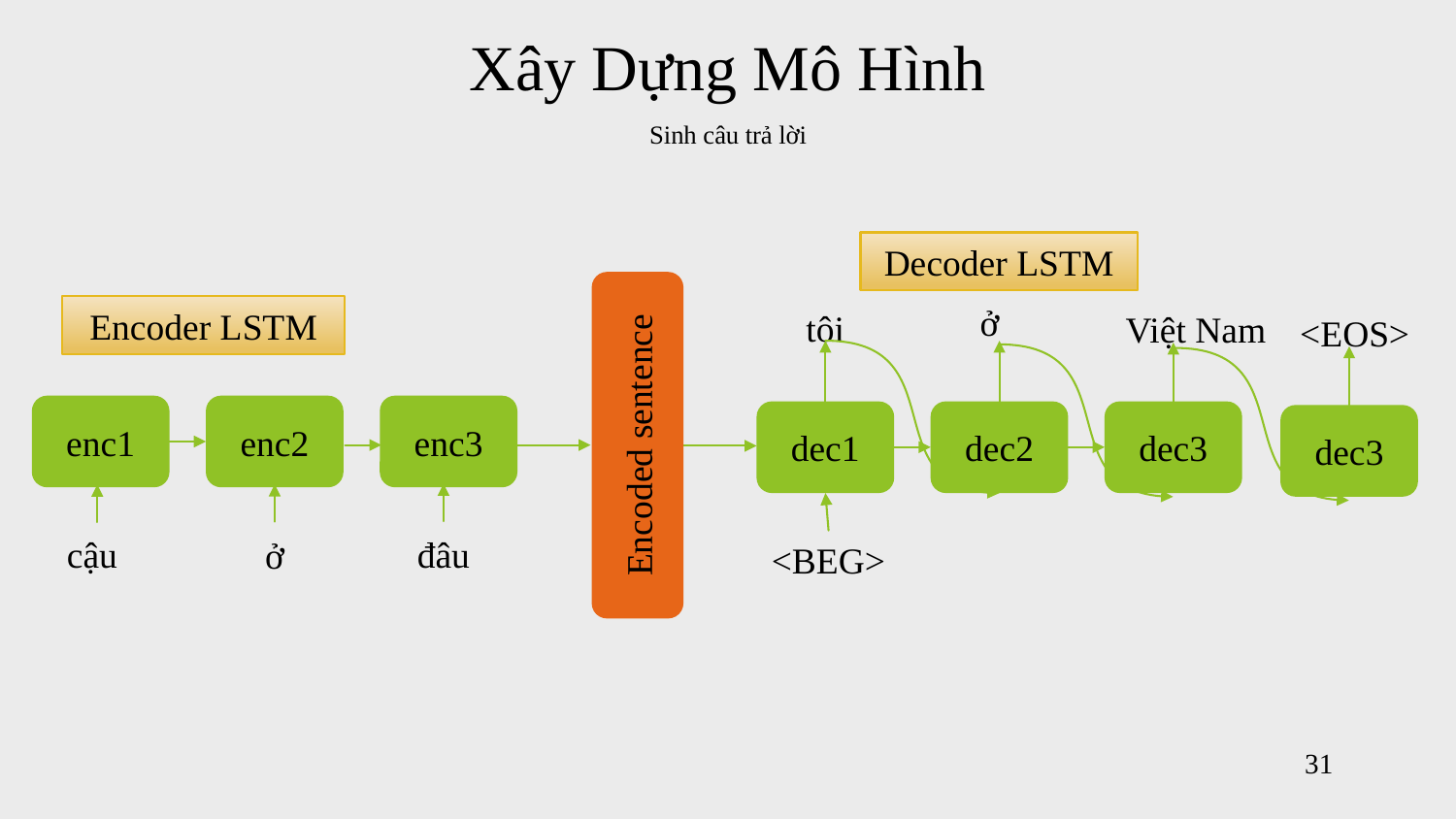

Xây Dựng Mô Hình
Sinh câu trả lời
Decoder LSTM
Encoded sentence
Encoder LSTM
Việt Nam
enc1
enc2
enc3
cậu
đâu
ở
dec1
dec2
dec3
<BEG>
ở
tôi
<EOS>
dec3
31